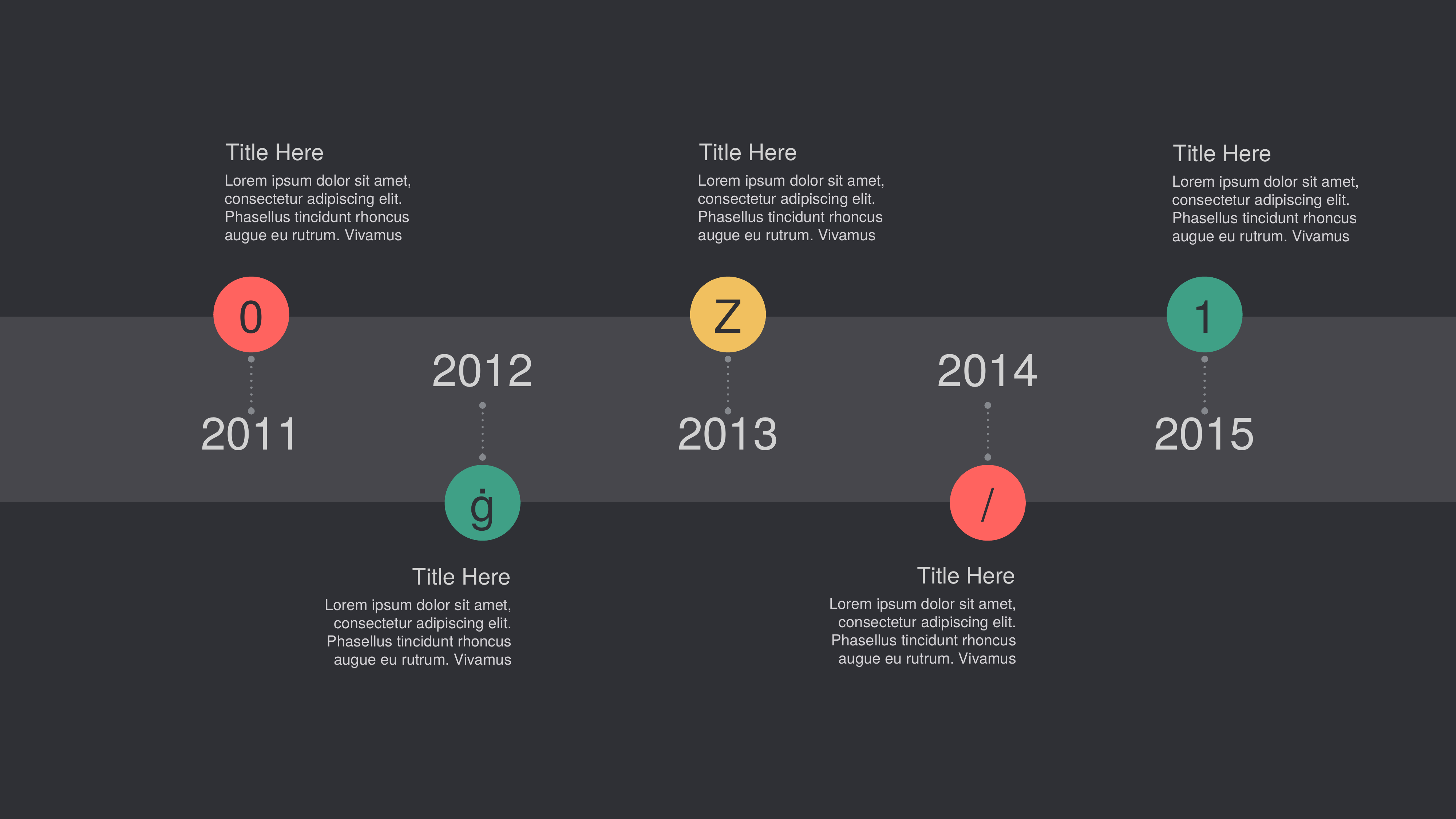

Title Here
Lorem ipsum dolor sit amet, consectetur adipiscing elit. Phasellus tincidunt rhoncus augue eu rutrum. Vivamus
Title Here
Lorem ipsum dolor sit amet, consectetur adipiscing elit. Phasellus tincidunt rhoncus augue eu rutrum. Vivamus
Title Here
Lorem ipsum dolor sit amet, consectetur adipiscing elit. Phasellus tincidunt rhoncus augue eu rutrum. Vivamus

0

2011

Z

2013

1

2015

2012

ġ
2014

/
Title Here
Lorem ipsum dolor sit amet, consectetur adipiscing elit. Phasellus tincidunt rhoncus augue eu rutrum. Vivamus
Title Here
Lorem ipsum dolor sit amet, consectetur adipiscing elit. Phasellus tincidunt rhoncus augue eu rutrum. Vivamus